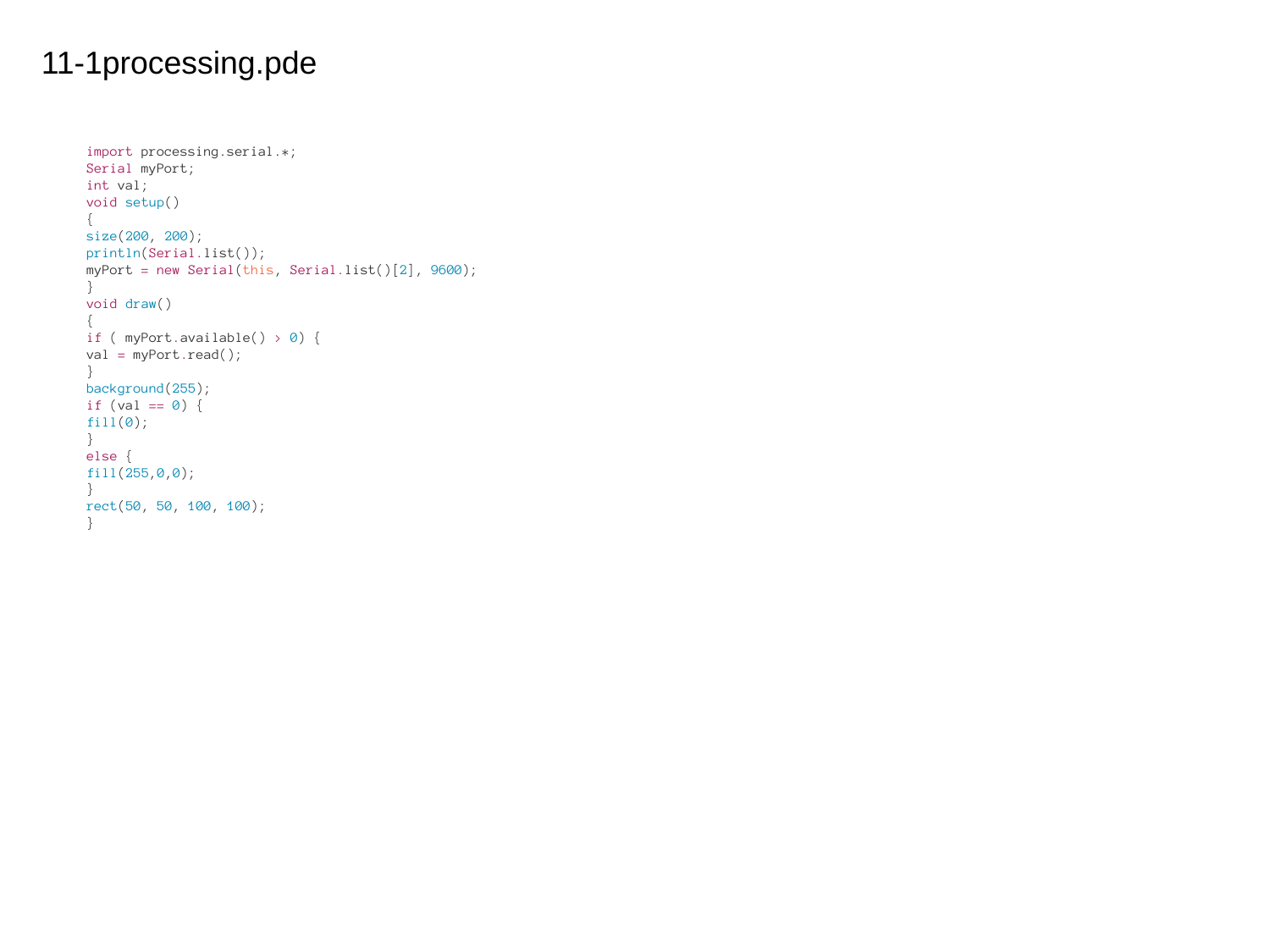

11-1processing.pde
import processing.serial.*;
Serial myPort;
int val;
void setup()
{
size(200, 200);
println(Serial.list());
myPort = new Serial(this, Serial.list()[2], 9600);
}
void draw()
{
if ( myPort.available() > 0) {
val = myPort.read();
}
background(255);
if (val == 0) {
fill(0);
}
else {
fill(255,0,0);
}
rect(50, 50, 100, 100);
}